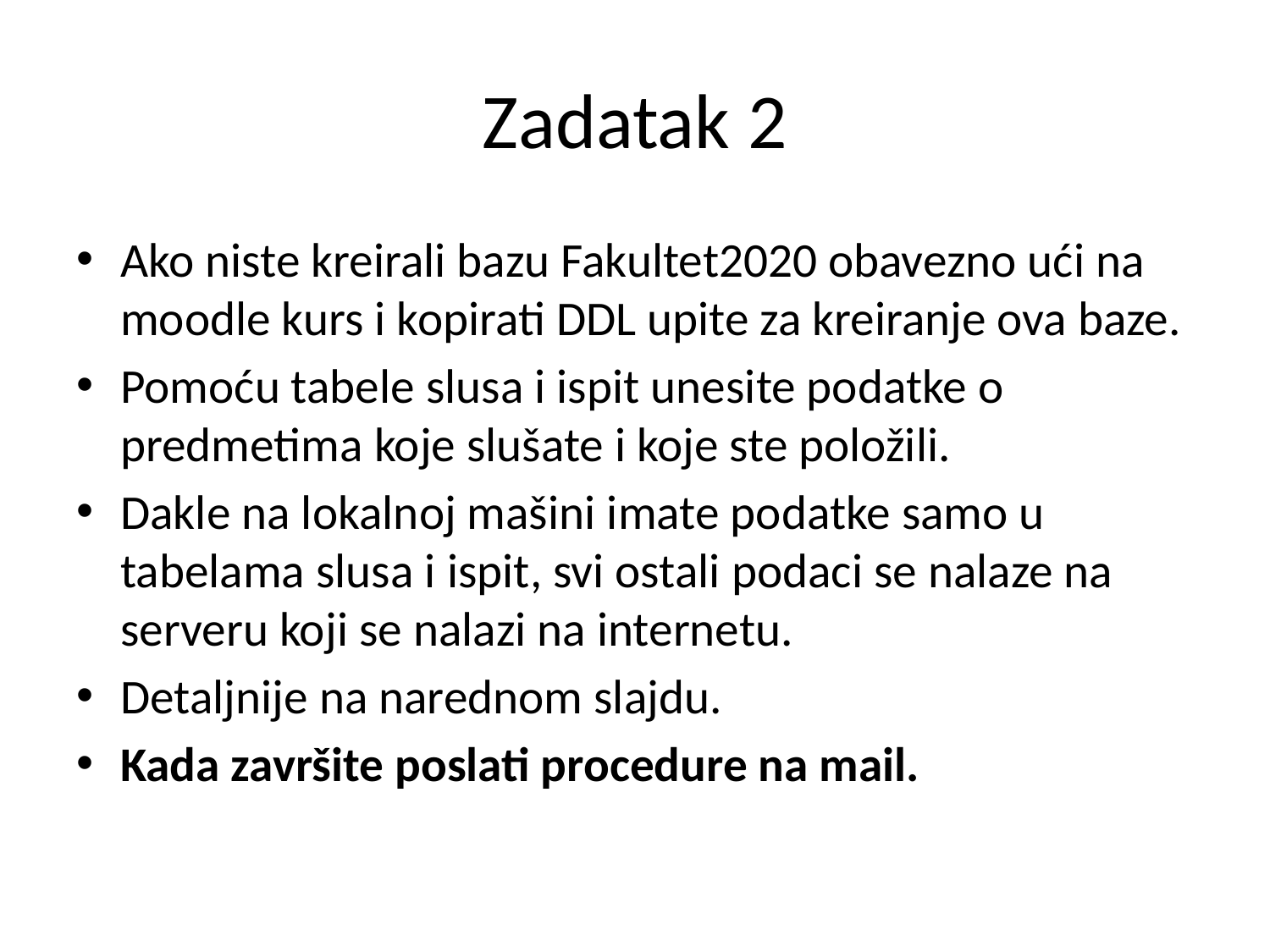

# Zadatak 2
Ako niste kreirali bazu Fakultet2020 obavezno ući na moodle kurs i kopirati DDL upite za kreiranje ova baze.
Pomoću tabele slusa i ispit unesite podatke o predmetima koje slušate i koje ste položili.
Dakle na lokalnoj mašini imate podatke samo u tabelama slusa i ispit, svi ostali podaci se nalaze na serveru koji se nalazi na internetu.
Detaljnije na narednom slajdu.
Kada završite poslati procedure na mail.